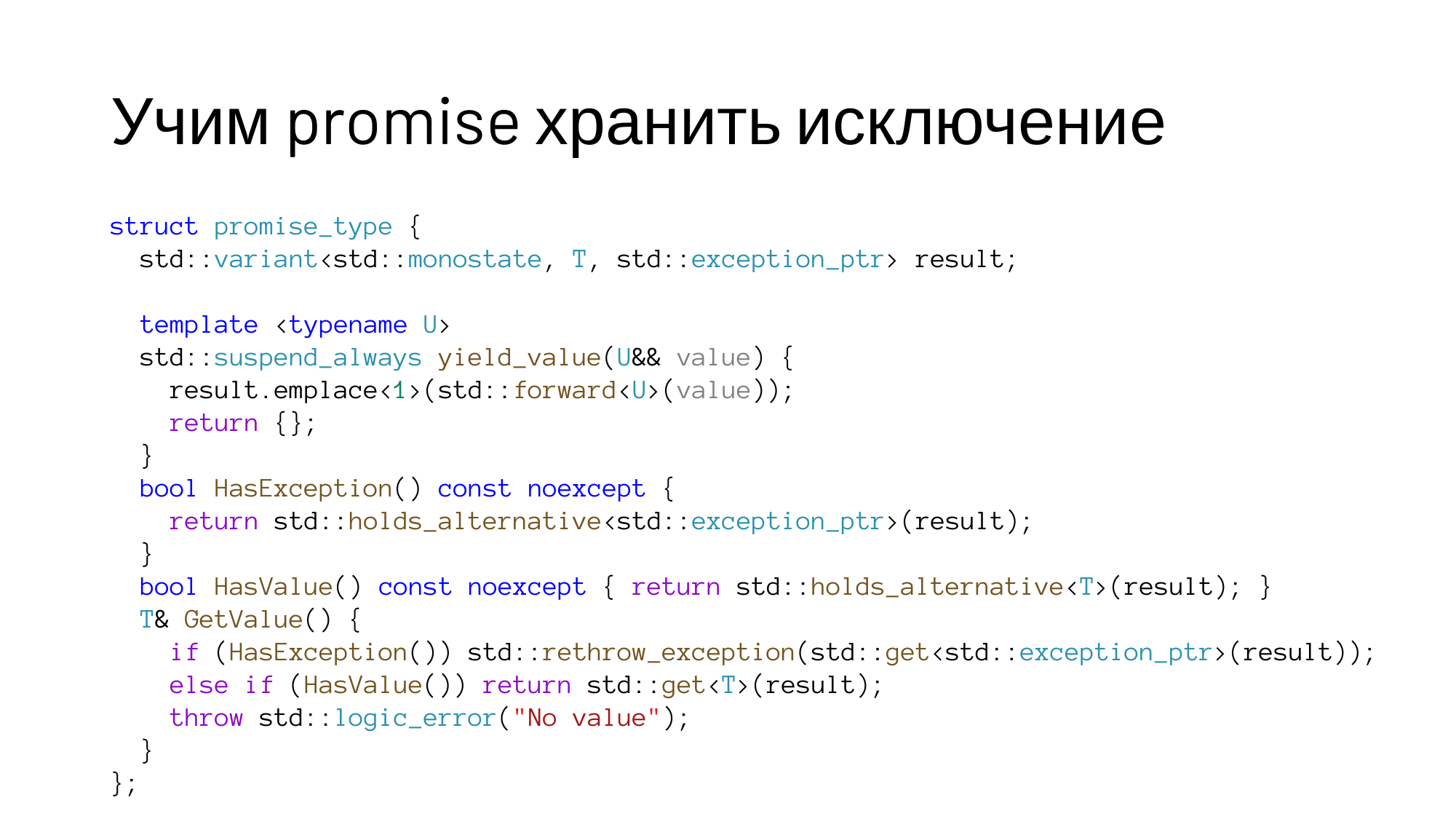

# Учим promise хранить исключение
struct promise_type {
  std::variant<std::monostate, T, std::exception_ptr> result;

  template <typename U>
  std::suspend_always yield_value(U&& value) {
    result.emplace<1>(std::forward<U>(value));
    return {};
  }
  bool HasException() const noexcept {
    return std::holds_alternative<std::exception_ptr>(result);
  }
  bool HasValue() const noexcept { return std::holds_alternative<T>(result); }
  T& GetValue() {
    if (HasException()) std::rethrow_exception(std::get<std::exception_ptr>(result));
    else if (HasValue()) return std::get<T>(result);
    throw std::logic_error("No value");
  }
};